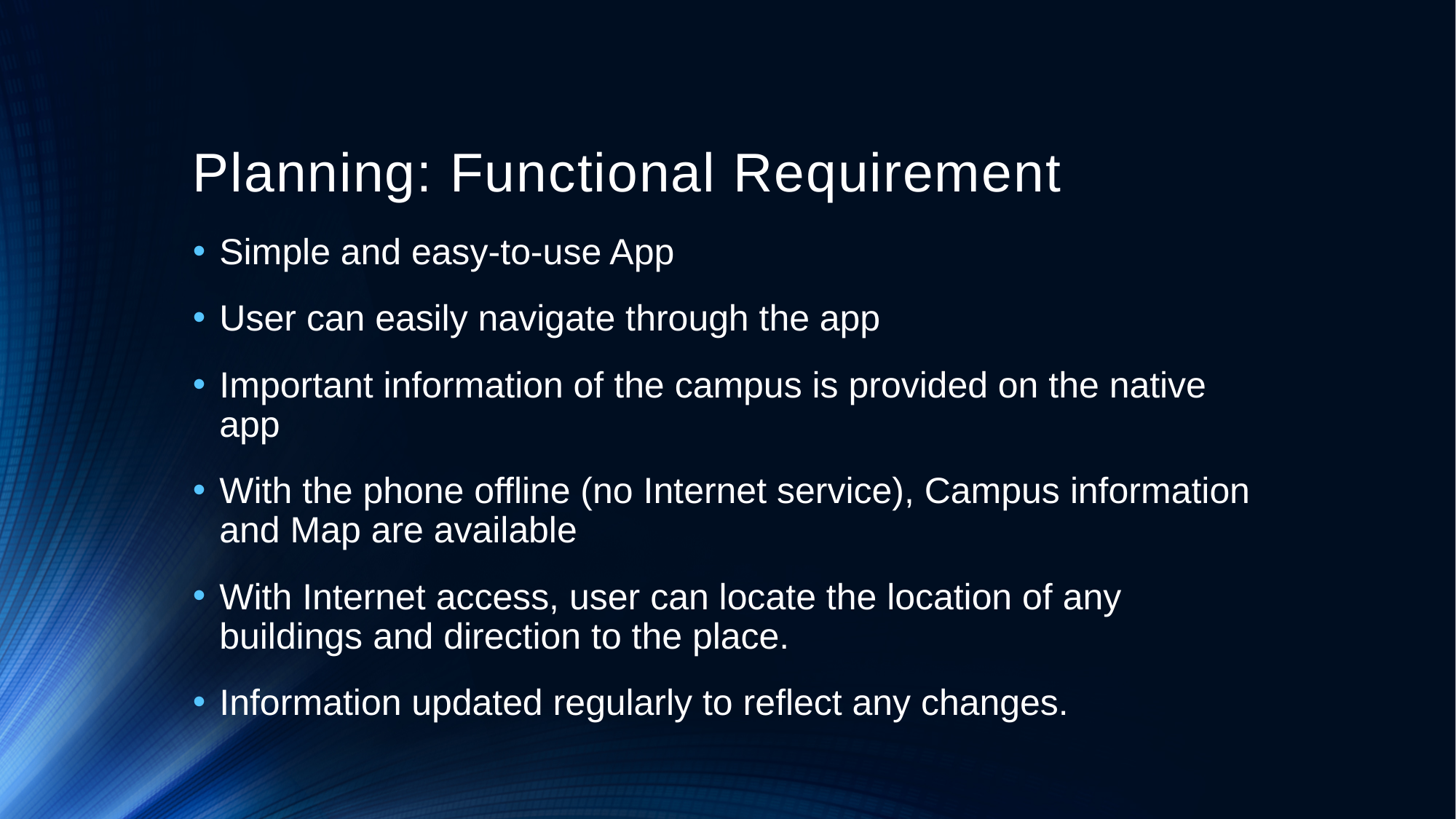

# Planning: Functional Requirement
Simple and easy-to-use App
User can easily navigate through the app
Important information of the campus is provided on the native app
With the phone offline (no Internet service), Campus information and Map are available
With Internet access, user can locate the location of any buildings and direction to the place.
Information updated regularly to reflect any changes.